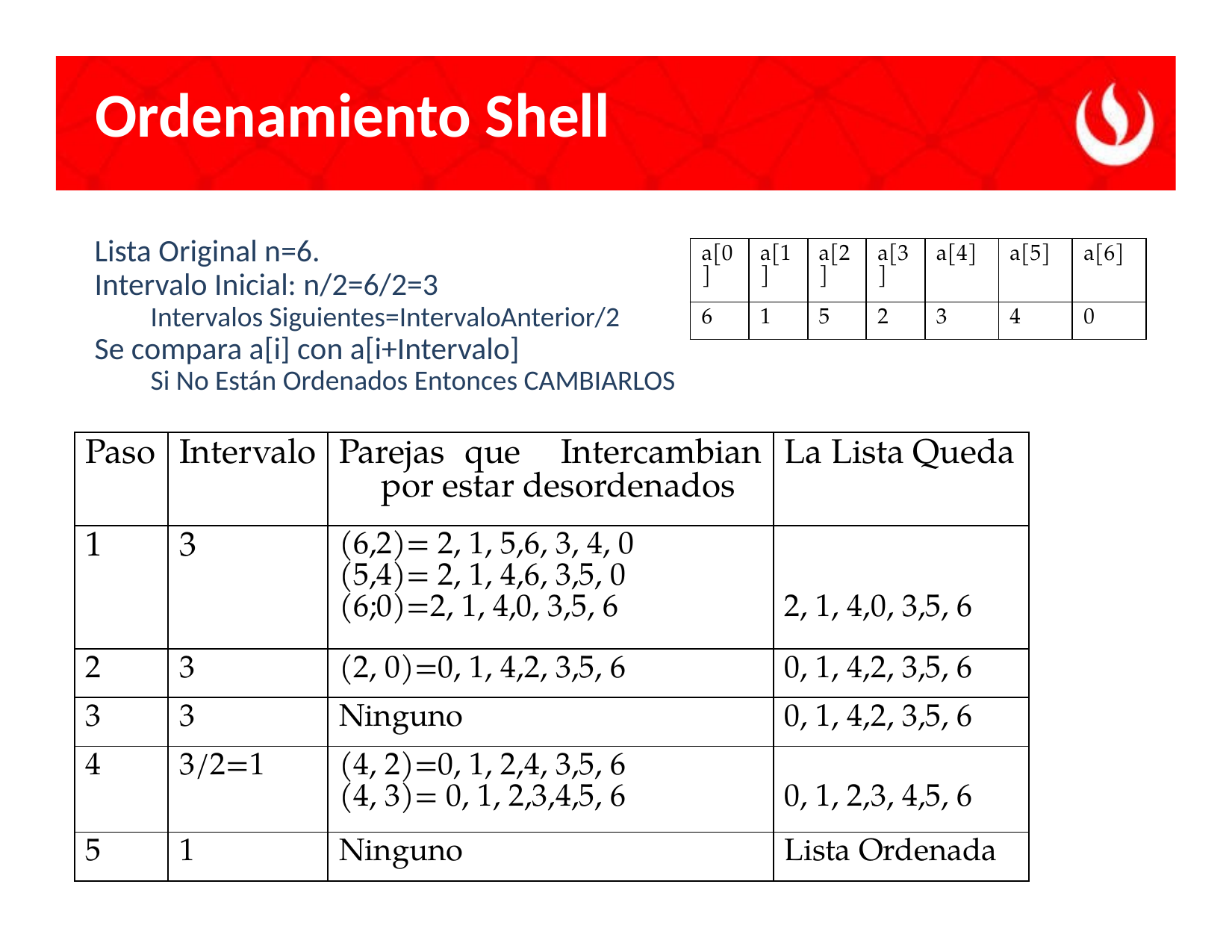

Ordenamiento Shell
Lista Original n=6.
Intervalo Inicial: n/2=6/2=3
Intervalos Siguientes=IntervaloAnterior/2
Se compara a[i] con a[i+Intervalo]
Si No Están Ordenados Entonces CAMBIARLOS
| a[0] | a[1] | a[2] | a[3] | a[4] | a[5] | a[6] |
| --- | --- | --- | --- | --- | --- | --- |
| 6 | 1 | 5 | 2 | 3 | 4 | 0 |
| Paso | Intervalo | Parejas que Intercambian por estar desordenados | La Lista Queda |
| --- | --- | --- | --- |
| 1 | 3 | (6,2)= 2, 1, 5,6, 3, 4, 0 (5,4)= 2, 1, 4,6, 3,5, 0 (6;0)=2, 1, 4,0, 3,5, 6 | 2, 1, 4,0, 3,5, 6 |
| 2 | 3 | (2, 0)=0, 1, 4,2, 3,5, 6 | 0, 1, 4,2, 3,5, 6 |
| 3 | 3 | Ninguno | 0, 1, 4,2, 3,5, 6 |
| 4 | 3/2=1 | (4, 2)=0, 1, 2,4, 3,5, 6 (4, 3)= 0, 1, 2,3,4,5, 6 | 0, 1, 2,3, 4,5, 6 |
| 5 | 1 | Ninguno | Lista Ordenada |